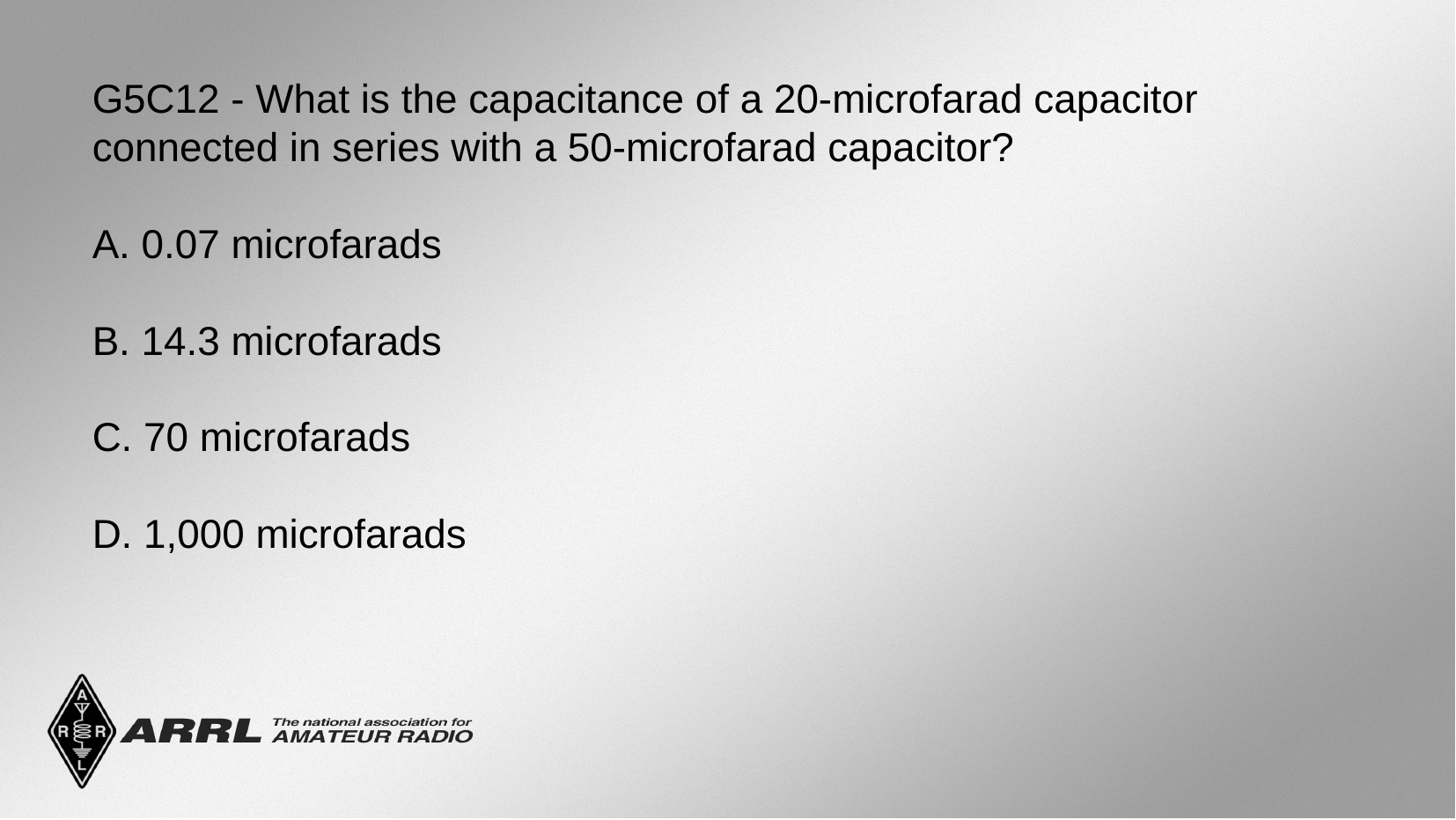

G5C12 - What is the capacitance of a 20-microfarad capacitor connected in series with a 50-microfarad capacitor?

A. 0.07 microfarads

B. 14.3 microfarads

C. 70 microfarads

D. 1,000 microfarads